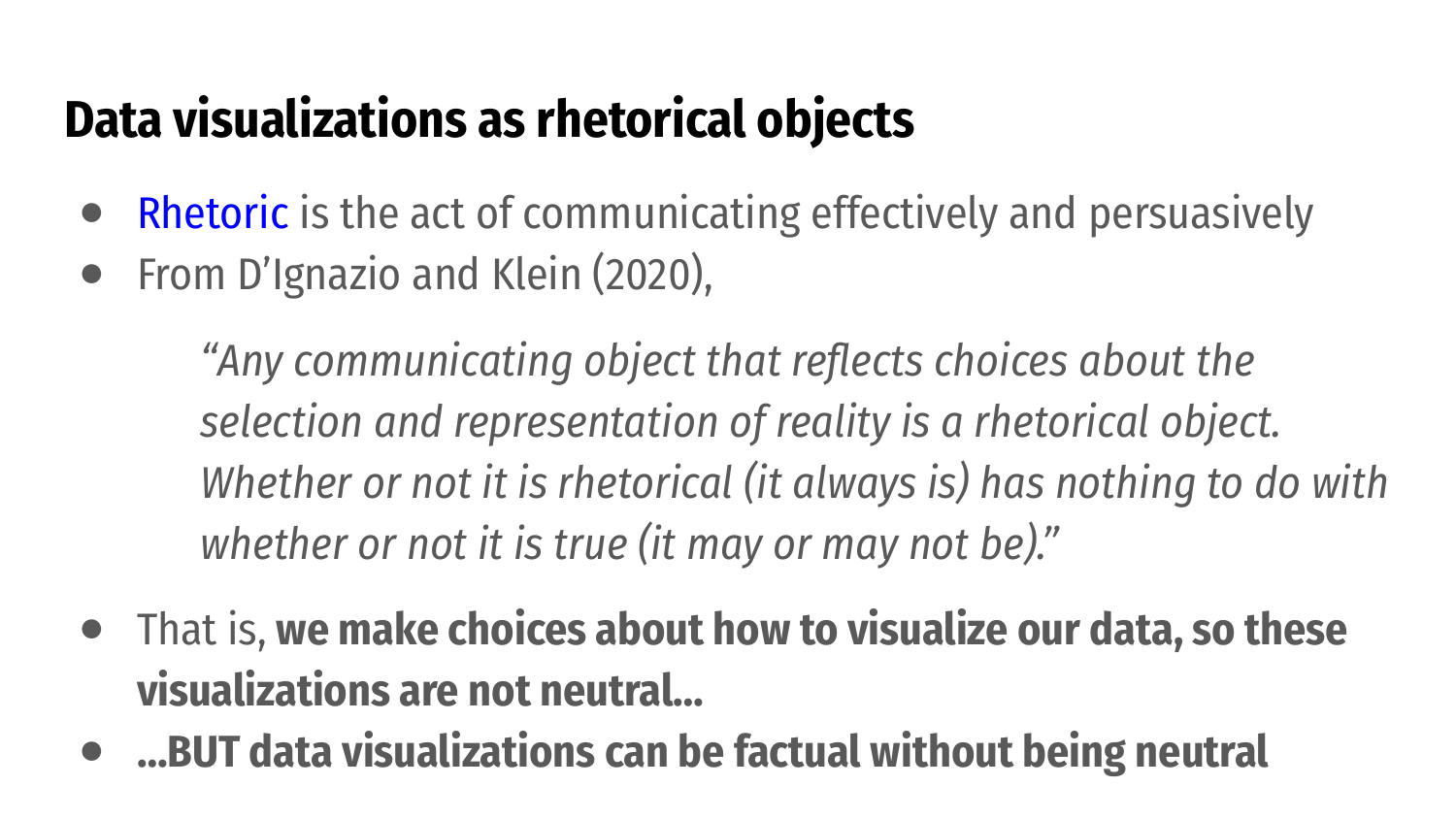

# Data visualizations as rhetorical objects
Rhetoric is the act of communicating effectively and persuasively
From D’Ignazio and Klein (2020),
“Any communicating object that reflects choices about the selection and representation of reality is a rhetorical object. Whether or not it is rhetorical (it always is) has nothing to do with whether or not it is true (it may or may not be).”
That is, we make choices about how to visualize our data, so these visualizations are not neutral…
…BUT data visualizations can be factual without being neutral